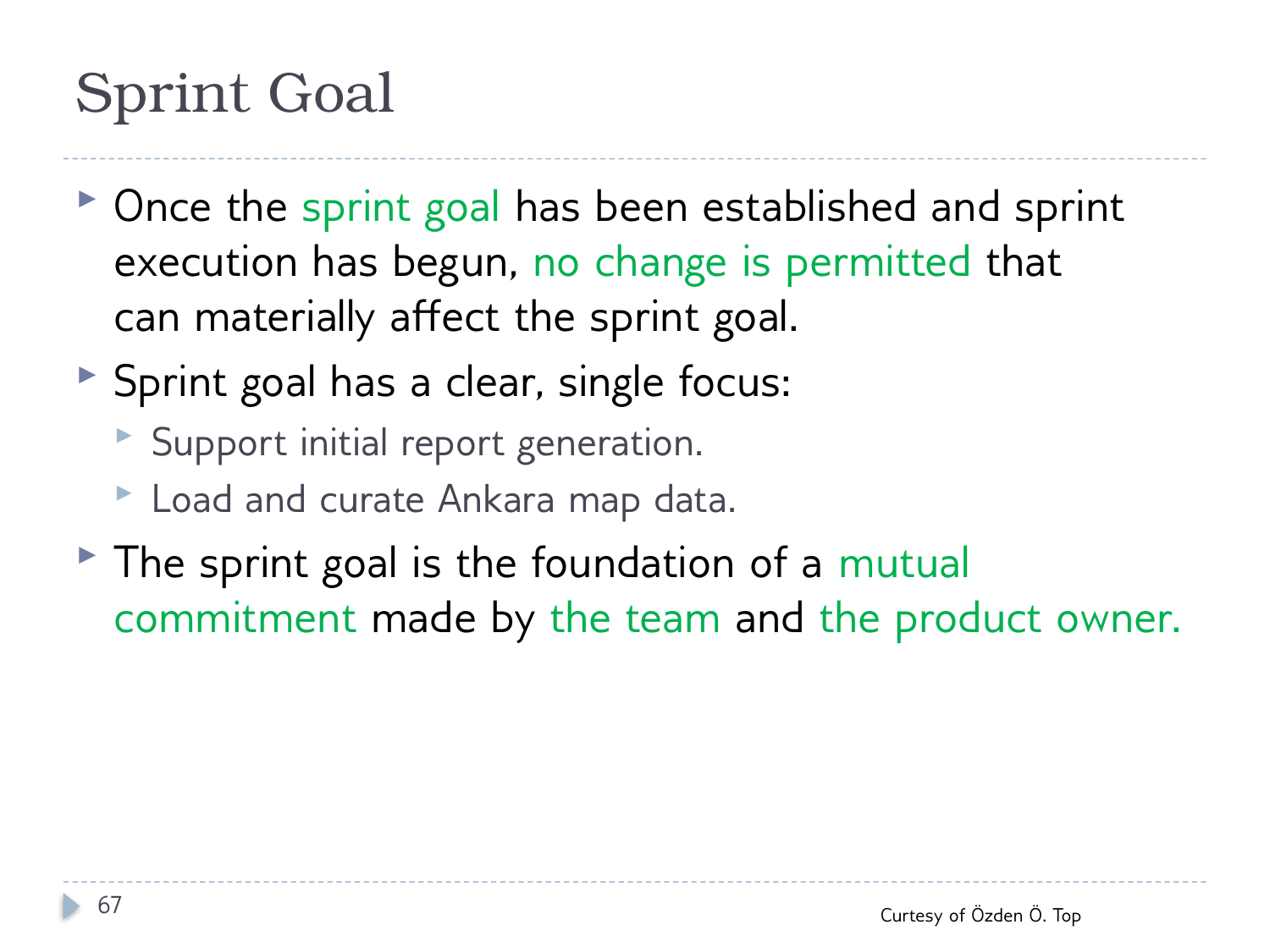

# Sprint Goal
Once the sprint goal has been established and sprint execution has begun, no change is permitted that can materially affect the sprint goal.
Sprint goal has a clear, single focus:
Support initial report generation.
Load and curate Ankara map data.
The sprint goal is the foundation of a mutual commitment made by the team and the product owner.

67
Curtesy of Özden Ö. Top